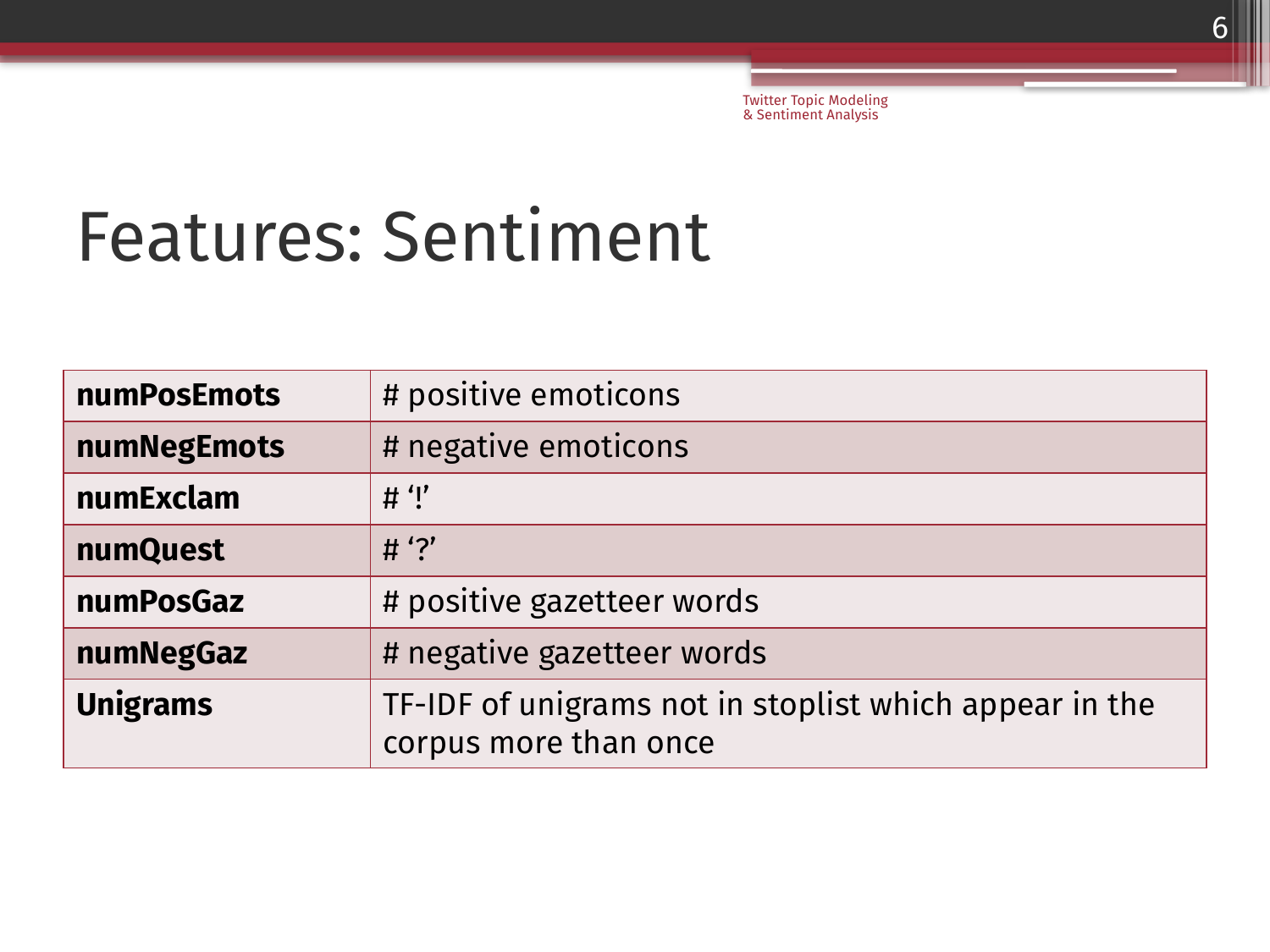

6
Twitter Topic Modeling & Sentiment Analysis
# Features: Sentiment
| numPosEmots | # positive emoticons |
| --- | --- |
| numNegEmots | # negative emoticons |
| numExclam | # ‘!’ |
| numQuest | # ‘?’ |
| numPosGaz | # positive gazetteer words |
| numNegGaz | # negative gazetteer words |
| Unigrams | TF-IDF of unigrams not in stoplist which appear in the corpus more than once |